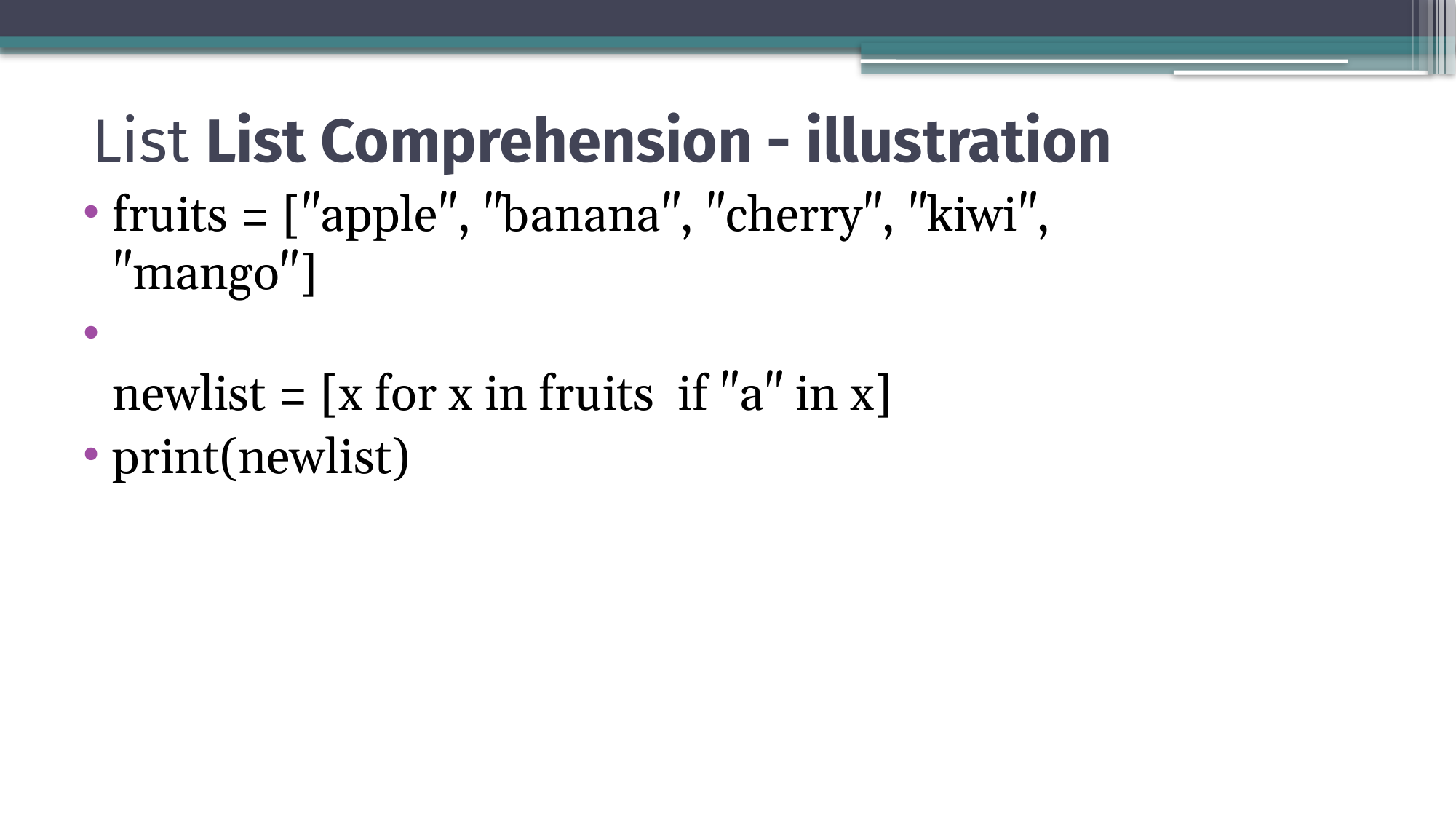

# List List Comprehension - illustration
fruits = ["apple", "banana", "cherry", "kiwi", "mango"]
newlist = [x for x in fruits  if "a" in x]
print(newlist)